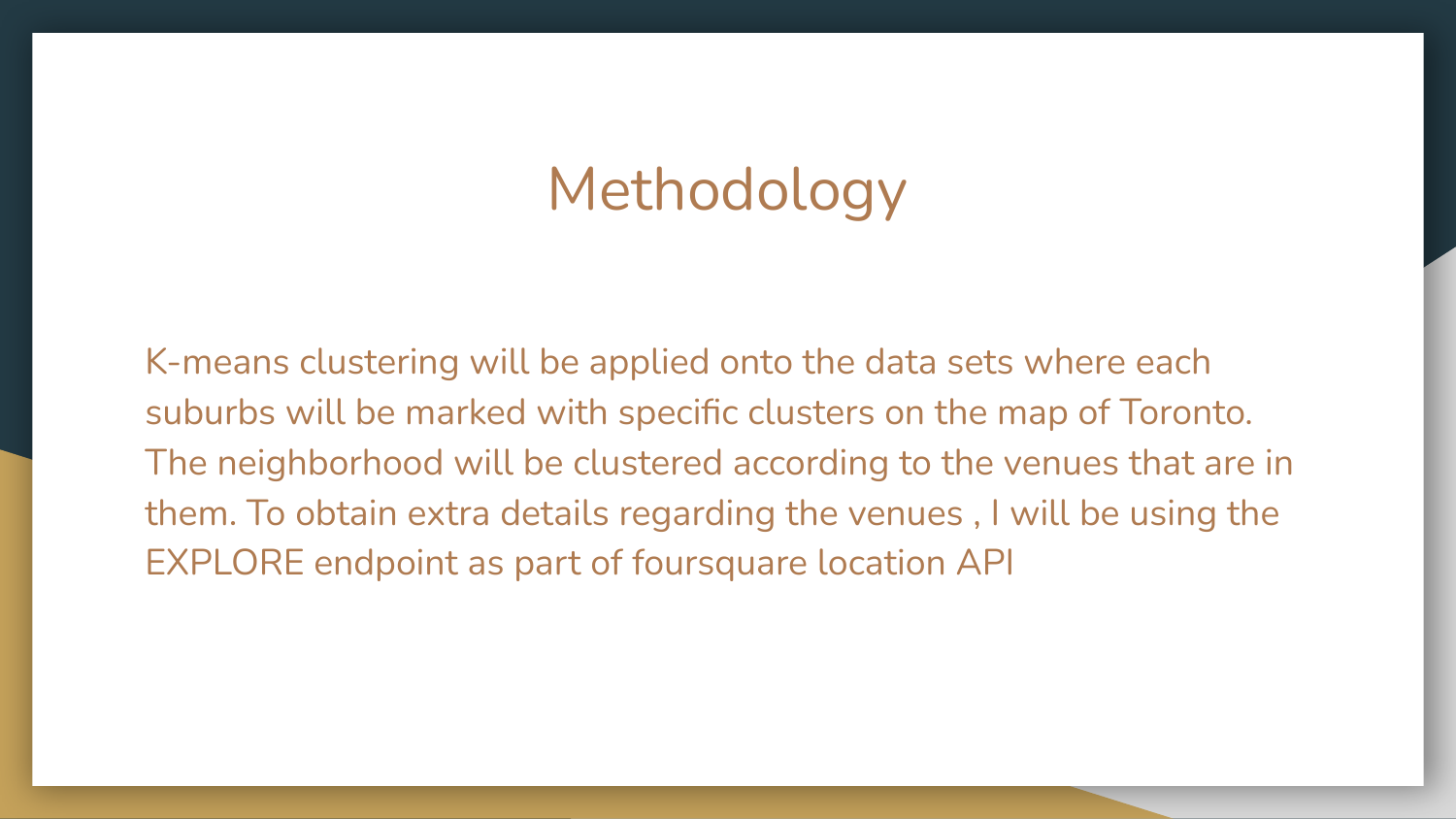

# Methodology
K-means clustering will be applied onto the data sets where each suburbs will be marked with specific clusters on the map of Toronto.
The neighborhood will be clustered according to the venues that are in them. To obtain extra details regarding the venues , I will be using the EXPLORE endpoint as part of foursquare location API